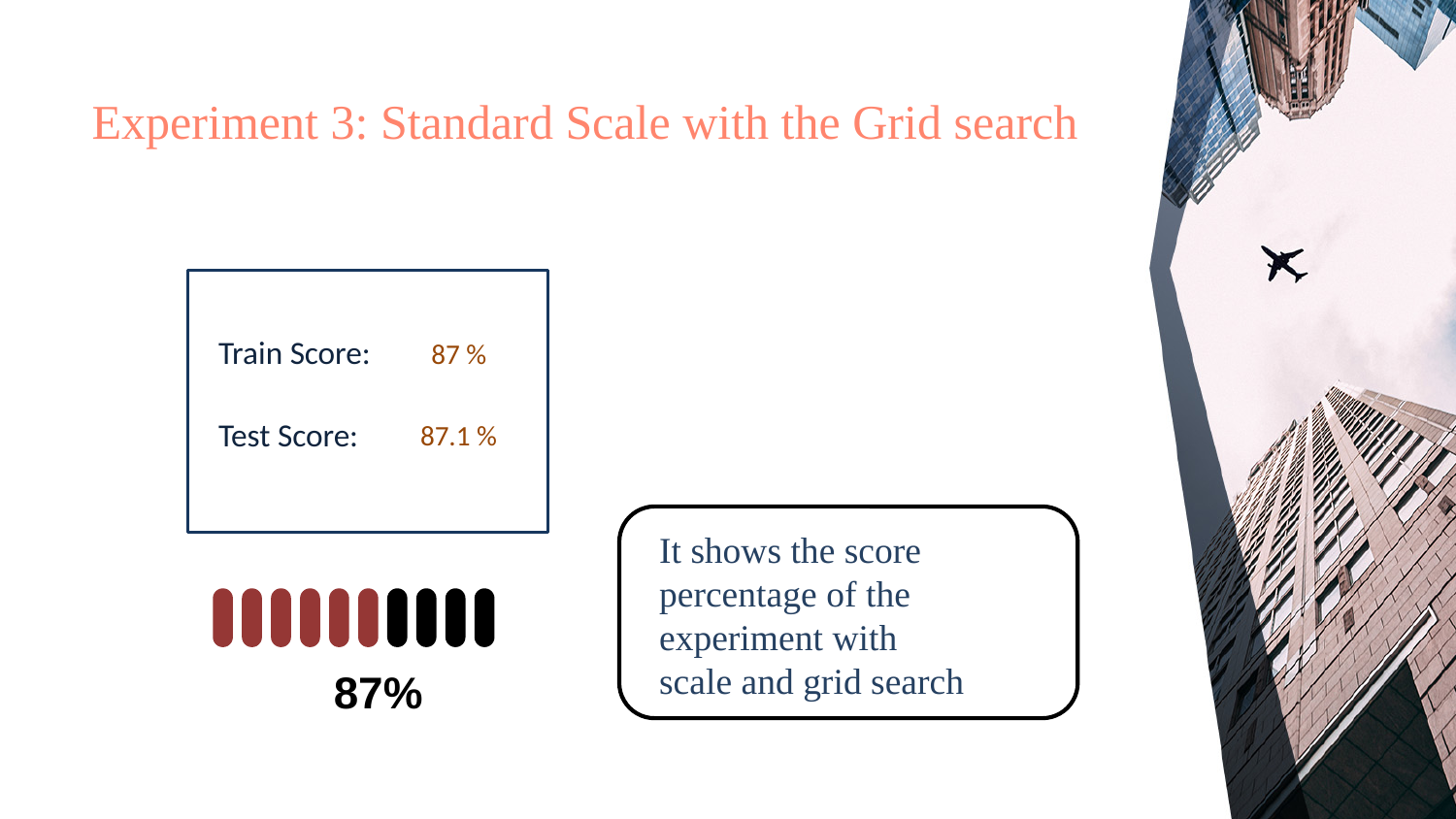

# Experiment 3: Standard Scale with the Grid search

Train Score:
87 %
Test Score:
87.1 %

It shows the score percentage of the experiment with scale and grid search

87%